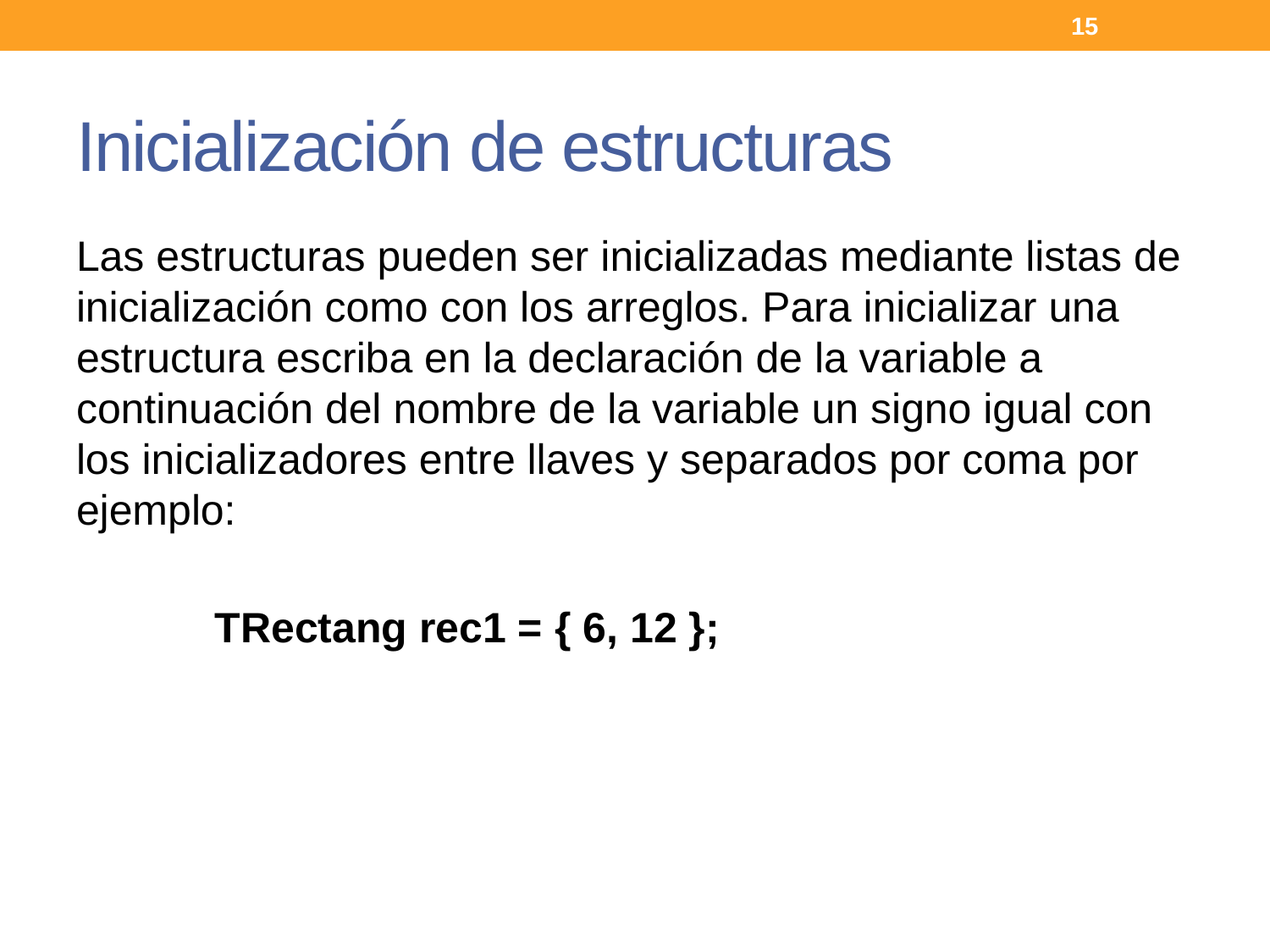

15
# Inicialización de estructuras
Las estructuras pueden ser inicializadas mediante listas de inicialización como con los arreglos. Para inicializar una estructura escriba en la declaración de la variable a continuación del nombre de la variable un signo igual con los inicializadores entre llaves y separados por coma por ejemplo:

	 TRectang rec1 = { 6, 12 };